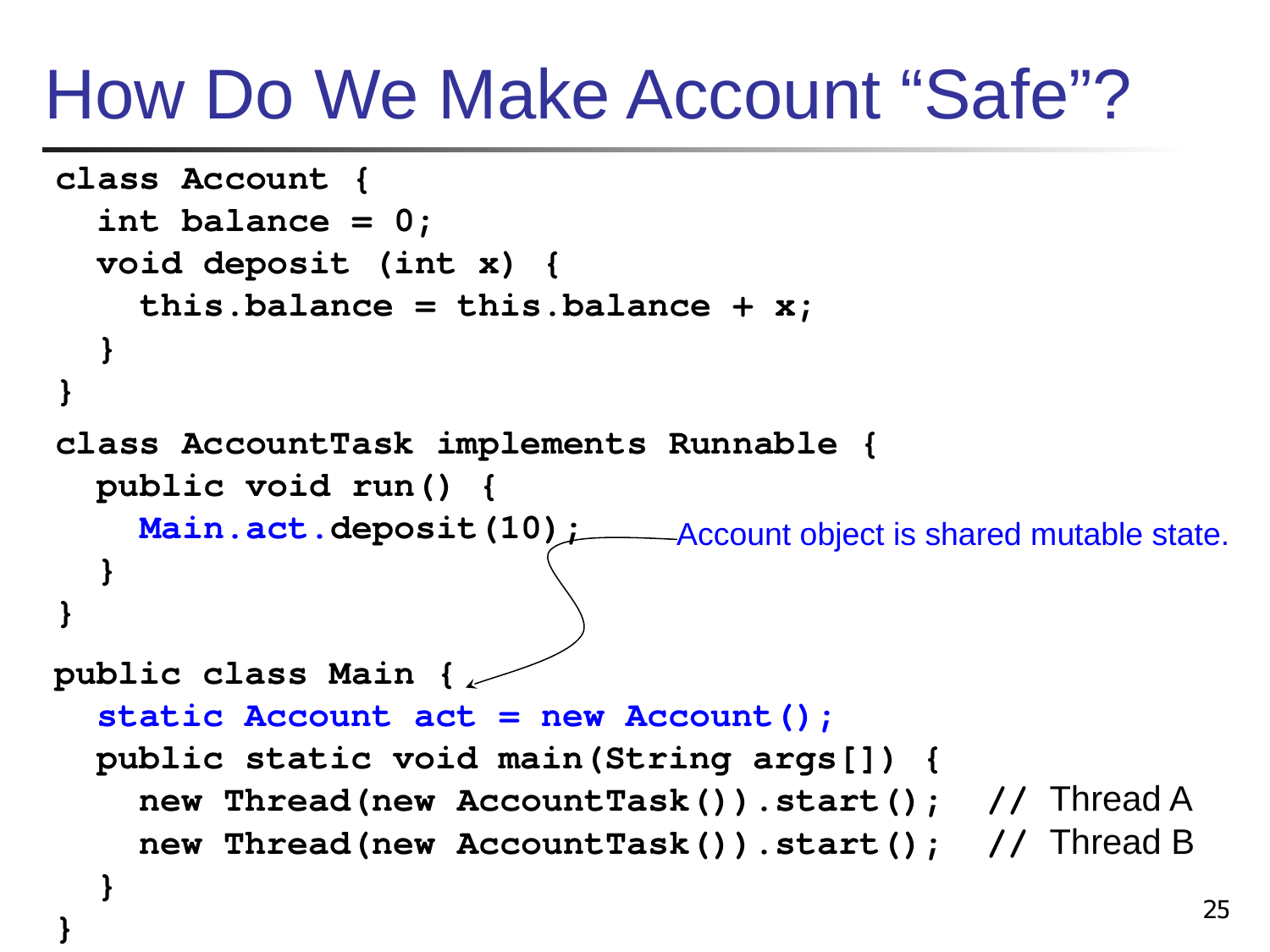

# How Do We Make Account “Safe”?
class Account {
  int balance = 0;
  void deposit (int x) {
    this.balance = this.balance + x;
  }
}
class AccountTask implements Runnable {
  public void run() {
    Main.act.deposit(10);
  }
}
Account object is shared mutable state.

public class Main {
  static Account act = new Account();
  public static void main(String args[]) {
    new Thread(new AccountTask()).start();  // Thread A
    new Thread(new AccountTask()).start();  // Thread B
  }
}
25